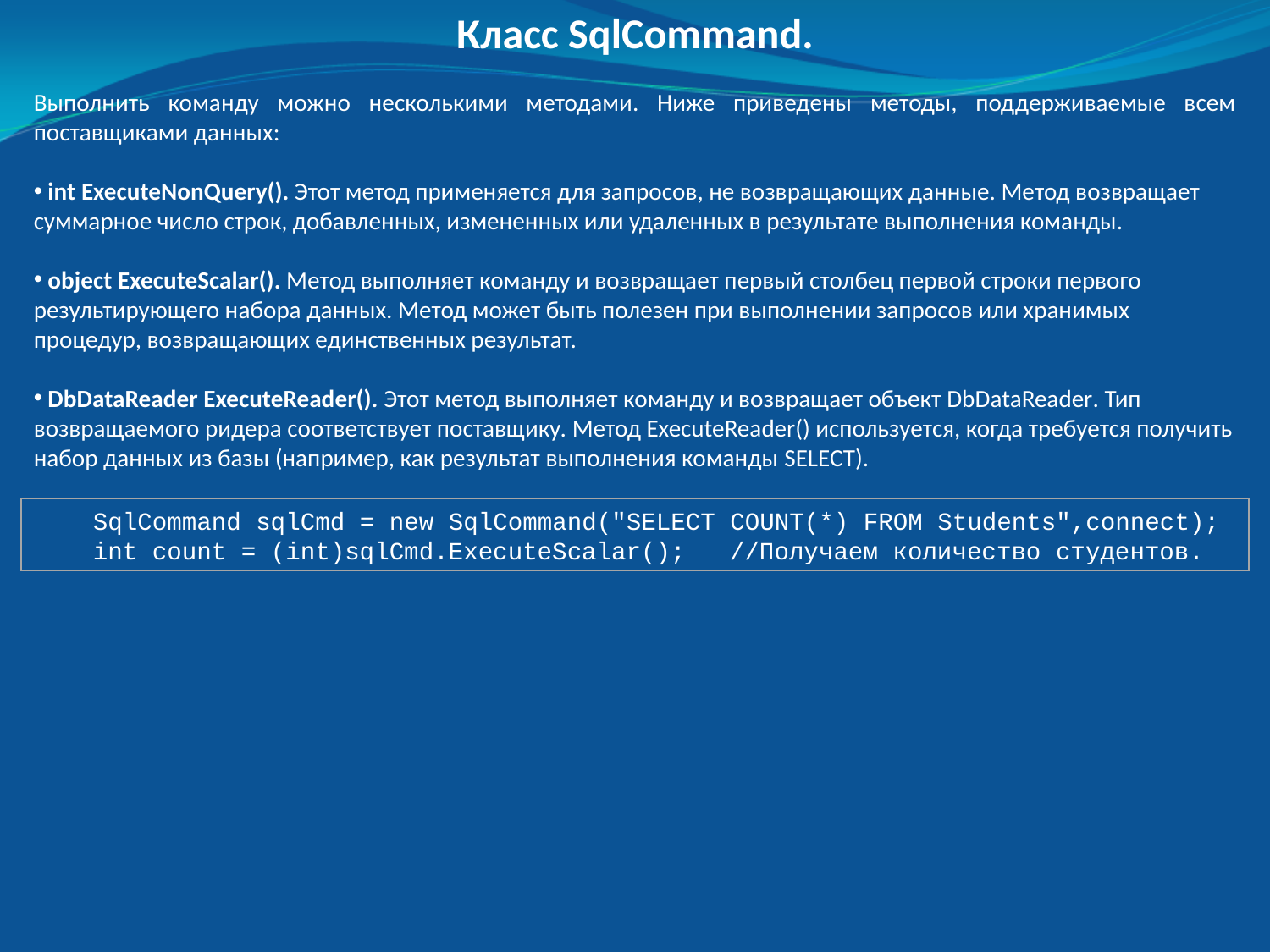

Класс SqlCommand.
Выполнить команду можно несколькими методами. Ниже приведены методы, поддерживаемые всем поставщиками данных:

 int ExecuteNonQuery(). Этот метод применяется для запросов, не возвращающих данные. Метод возвращает суммарное число строк, добавленных, измененных или удаленных в результате выполнения команды.

 object ExecuteScalar(). Метод выполняет команду и возвращает первый столбец первой строки первого результирующего набора данных. Метод может быть полезен при выполнении запросов или хранимых процедур, возвращающих единственных результат.

 DbDataReader ExecuteReader(). Этот метод выполняет команду и возвращает объект DbDataReader. Тип возвращаемого ридера соответствует поставщику. Метод ExecuteReader() используется, когда требуется получить набор данных из базы (например, как результат выполнения команды SELECT).
    SqlCommand sqlCmd = new SqlCommand("SELECT COUNT(*) FROM Students",connect);
    int count = (int)sqlCmd.ExecuteScalar();   //Получаем количество студентов.